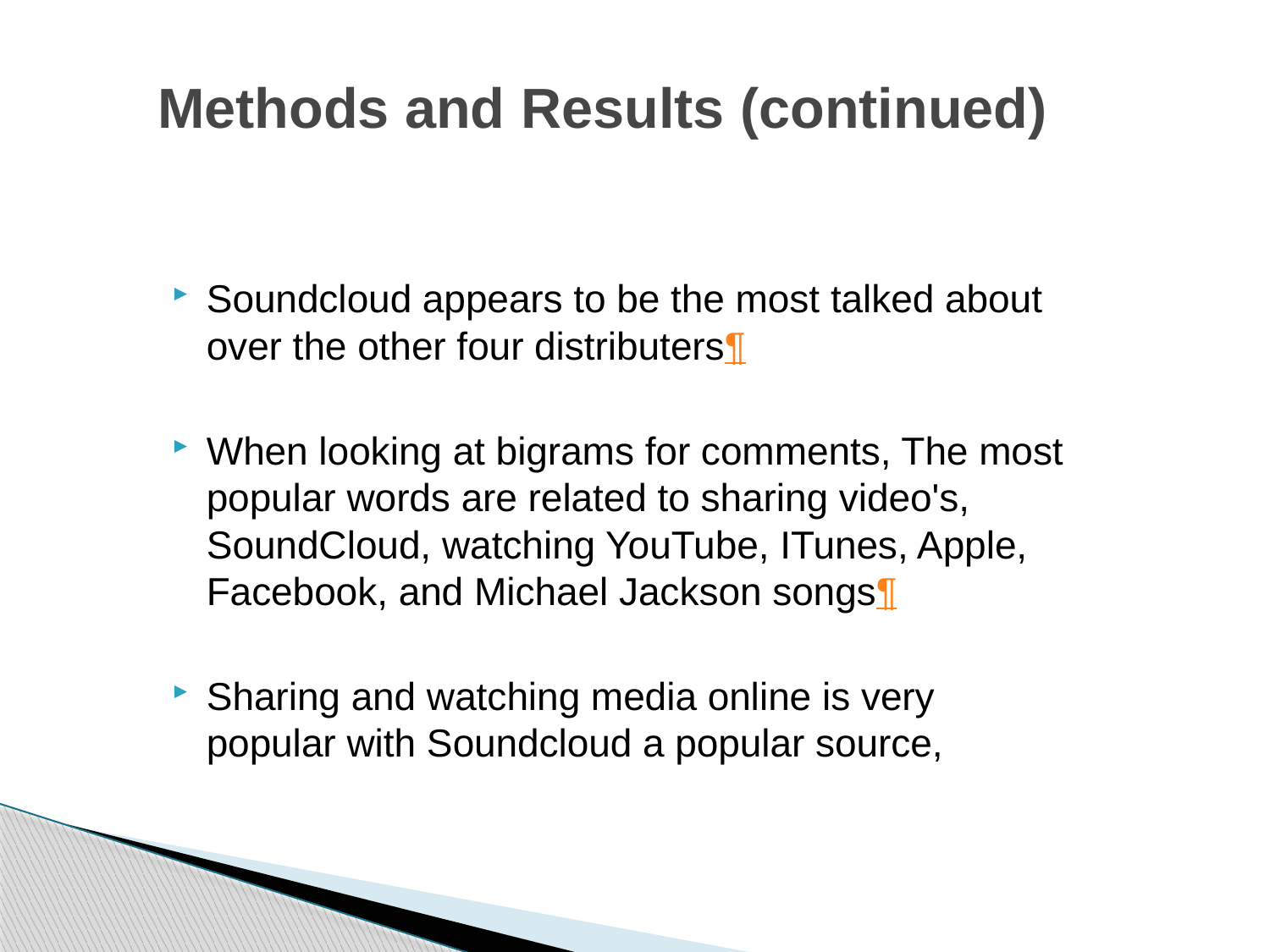

# Methods and Results (continued)
Soundcloud appears to be the most talked about over the other four distributers¶

When looking at bigrams for comments, The most popular words are related to sharing video's, SoundCloud, watching YouTube, ITunes, Apple, Facebook, and Michael Jackson songs¶

Sharing and watching media online is very popular with Soundcloud a popular source,